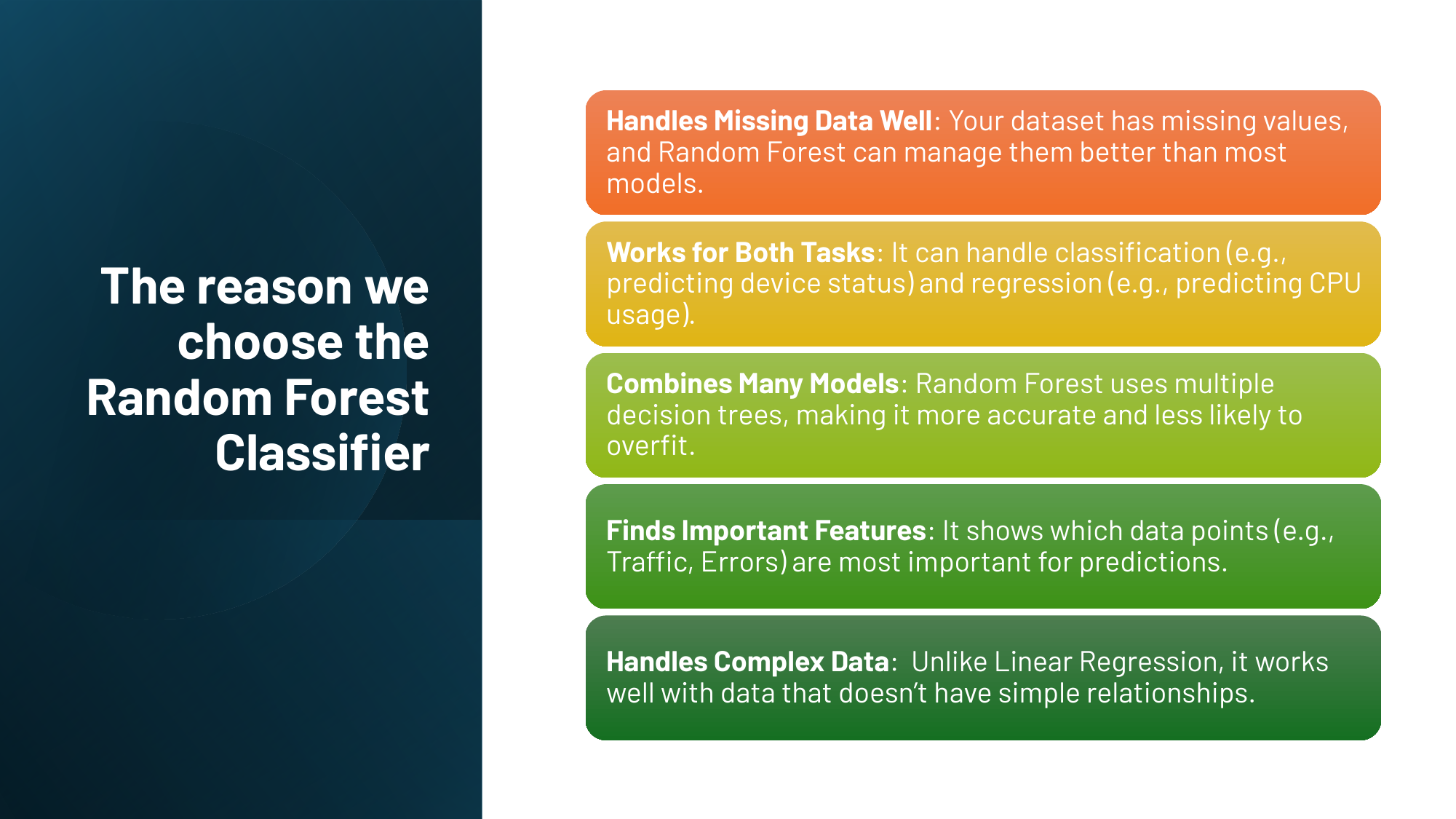

Handles Missing Data Well: Your dataset has missing values, and Random Forest can manage them better than most models.
Works for Both Tasks: It can handle classification (e.g., predicting device status) and regression (e.g., predicting CPU usage).
Combines Many Models: Random Forest uses multiple decision trees, making it more accurate and less likely to overfit.
Finds Important Features: It shows which data points (e.g., Traffic, Errors) are most important for predictions.
Handles Complex Data:  Unlike Linear Regression, it works well with data that doesn’t have simple relationships.

# The reason we choose the Random Forest Classifier